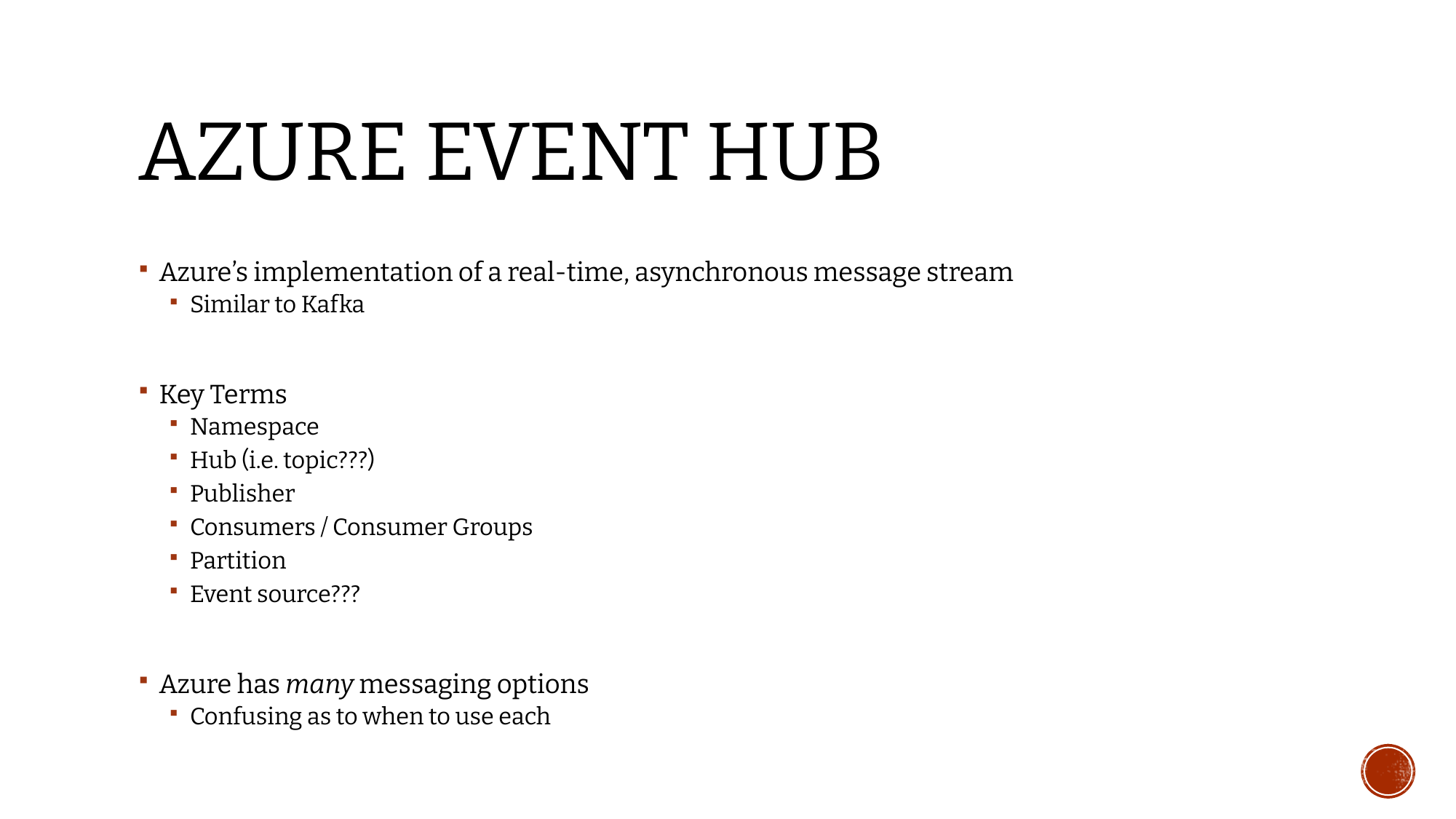

# Azure event Hub
Azure’s implementation of a real-time, asynchronous message stream
Similar to Kafka

Key Terms
Namespace
Hub (i.e. topic???)
Publisher
Consumers / Consumer Groups
Partition
Event source???

Azure has many messaging options
Confusing as to when to use each